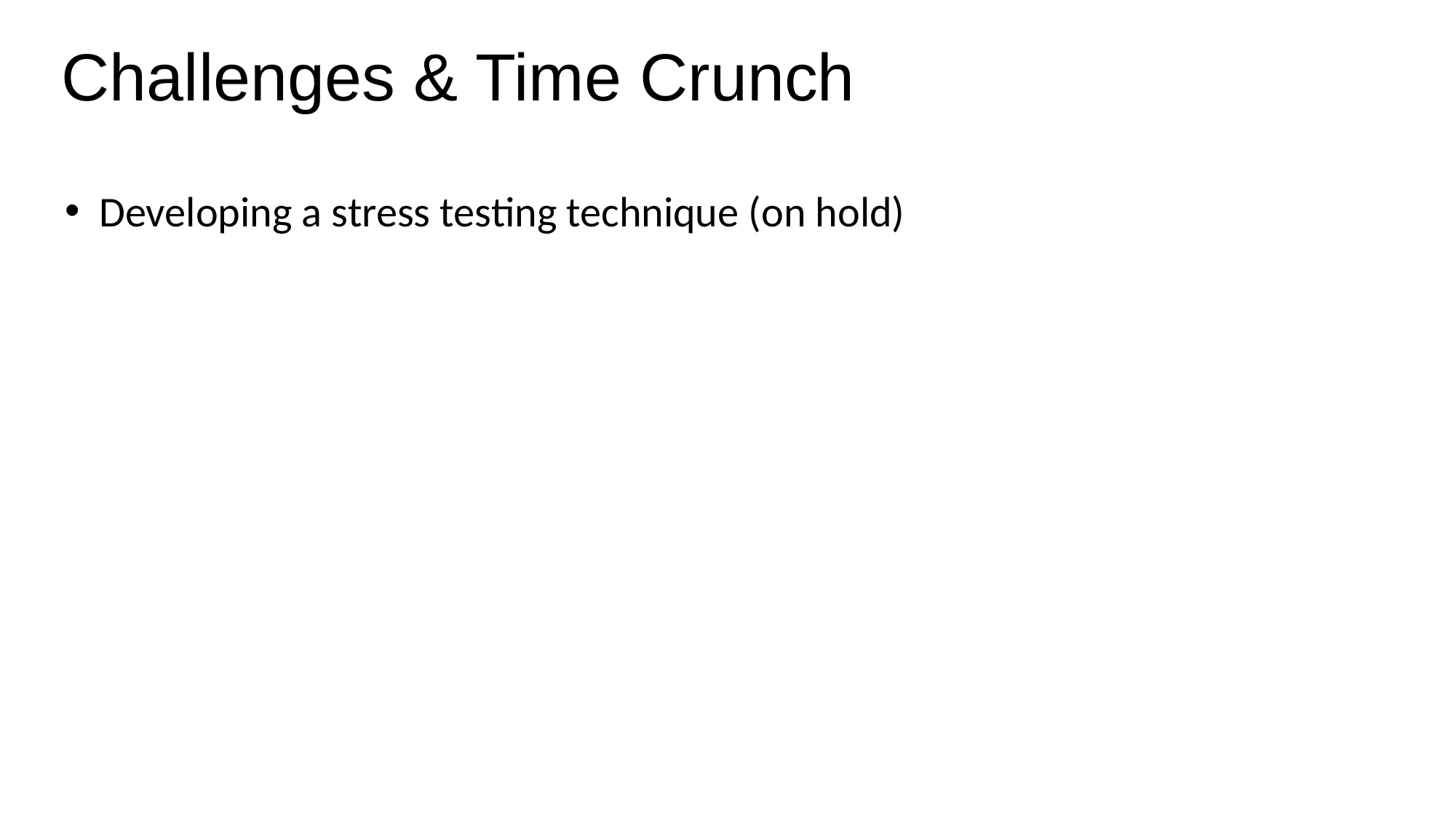

Challenges & Time Crunch
Developing a stress testing technique (on hold)